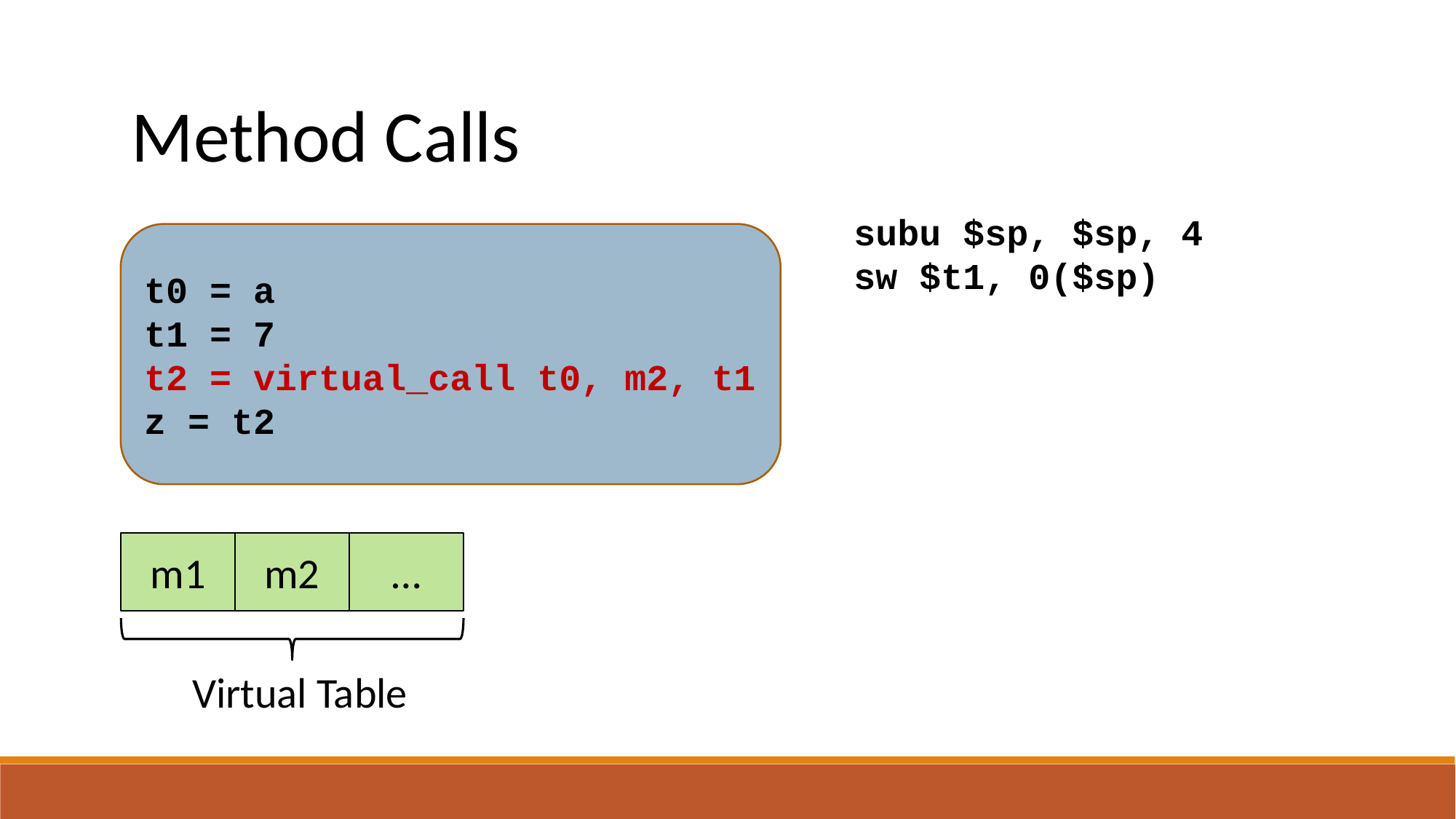

Method Calls
subu $sp, $sp, 4
sw $t1, 0($sp)
t0 = a
t1 = 7
t2 = virtual_call t0, m2, t1
z = t2

m1
m2
…
Virtual Table